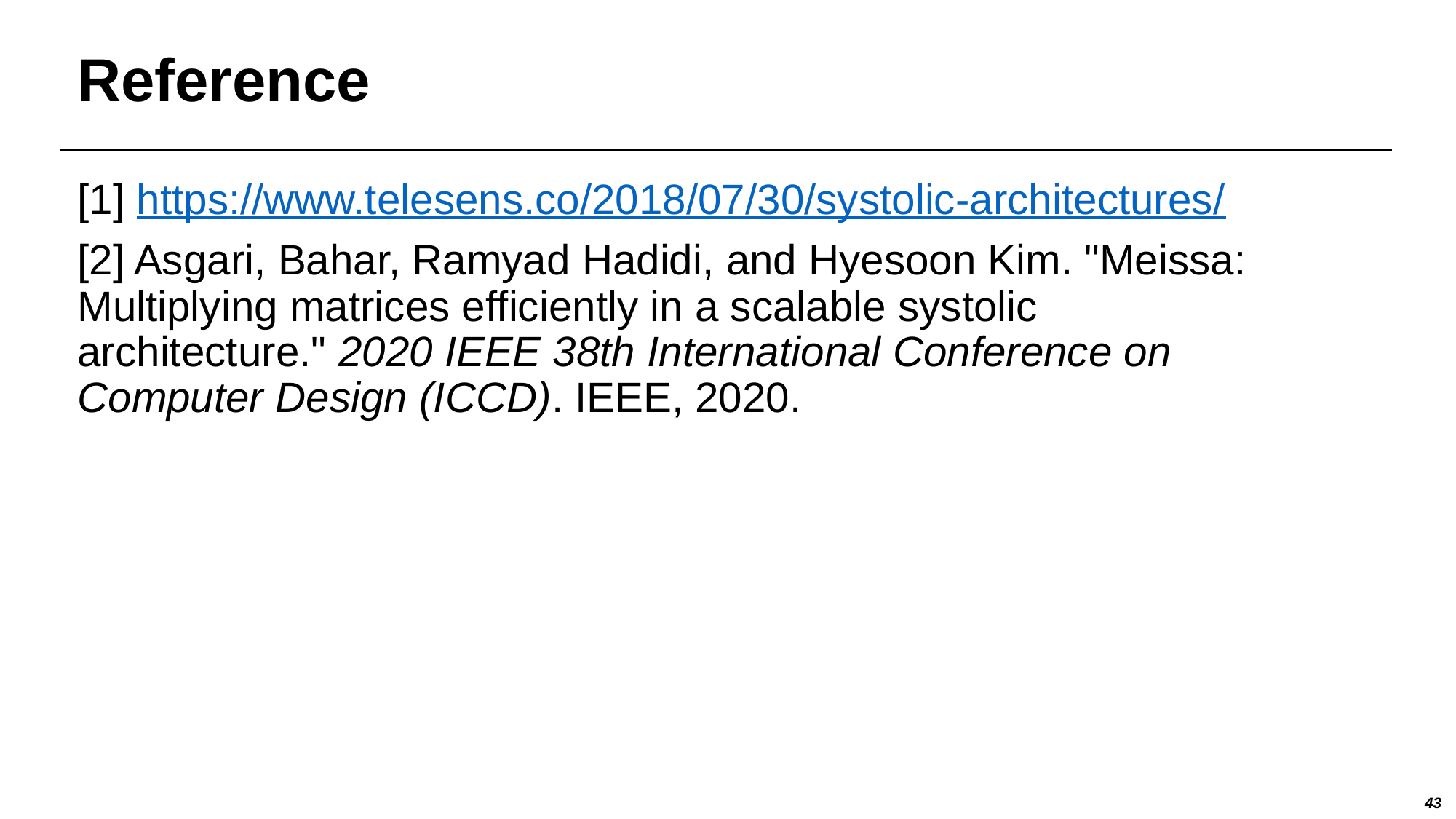

# Reference
[1] https://www.telesens.co/2018/07/30/systolic-architectures/
[2] Asgari, Bahar, Ramyad Hadidi, and Hyesoon Kim. "Meissa: Multiplying matrices efficiently in a scalable systolic architecture." 2020 IEEE 38th International Conference on Computer Design (ICCD). IEEE, 2020.